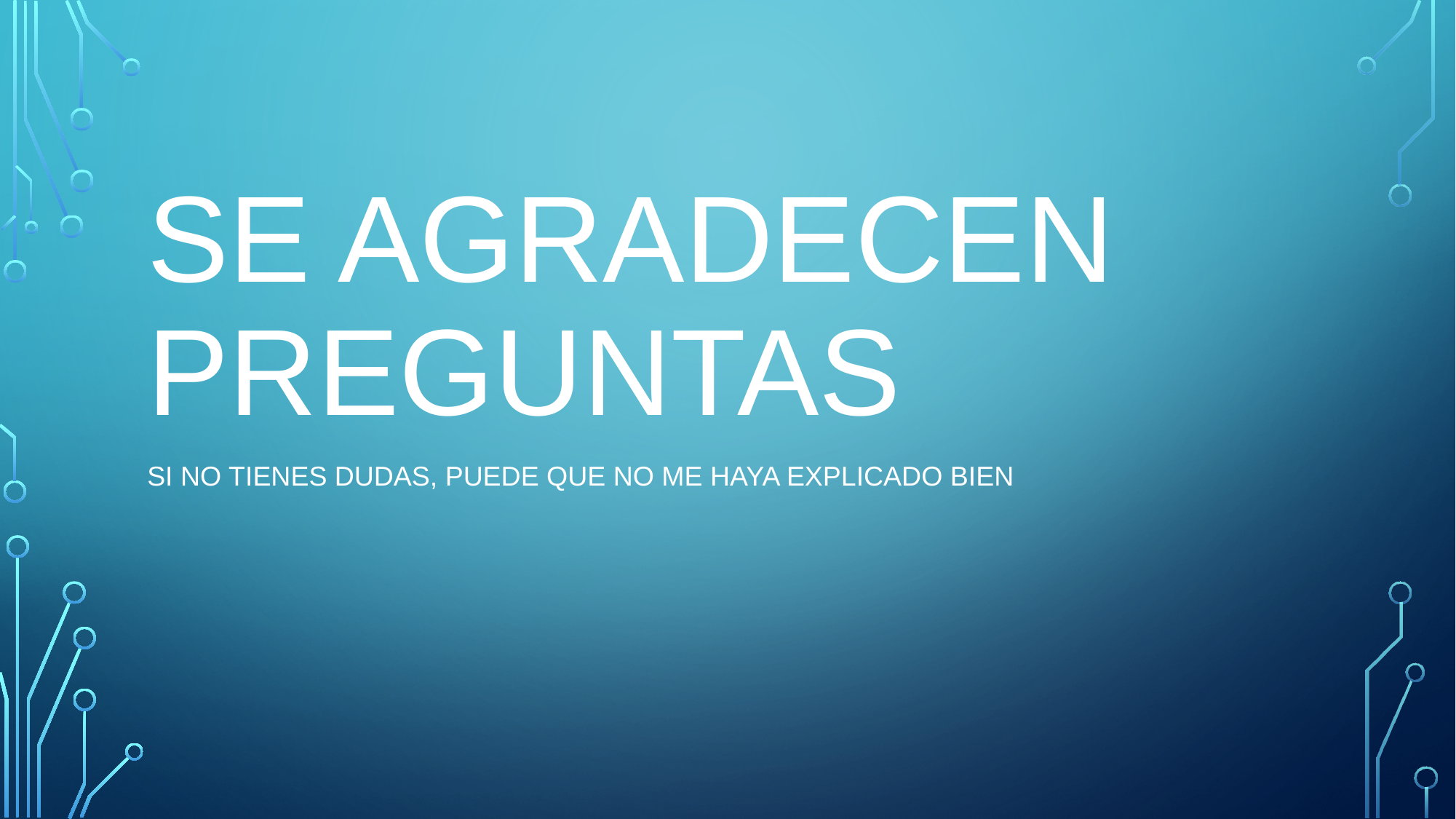

# Se agradecen preguntas
Si no tienes dudas, puede que no me haya explicado bien